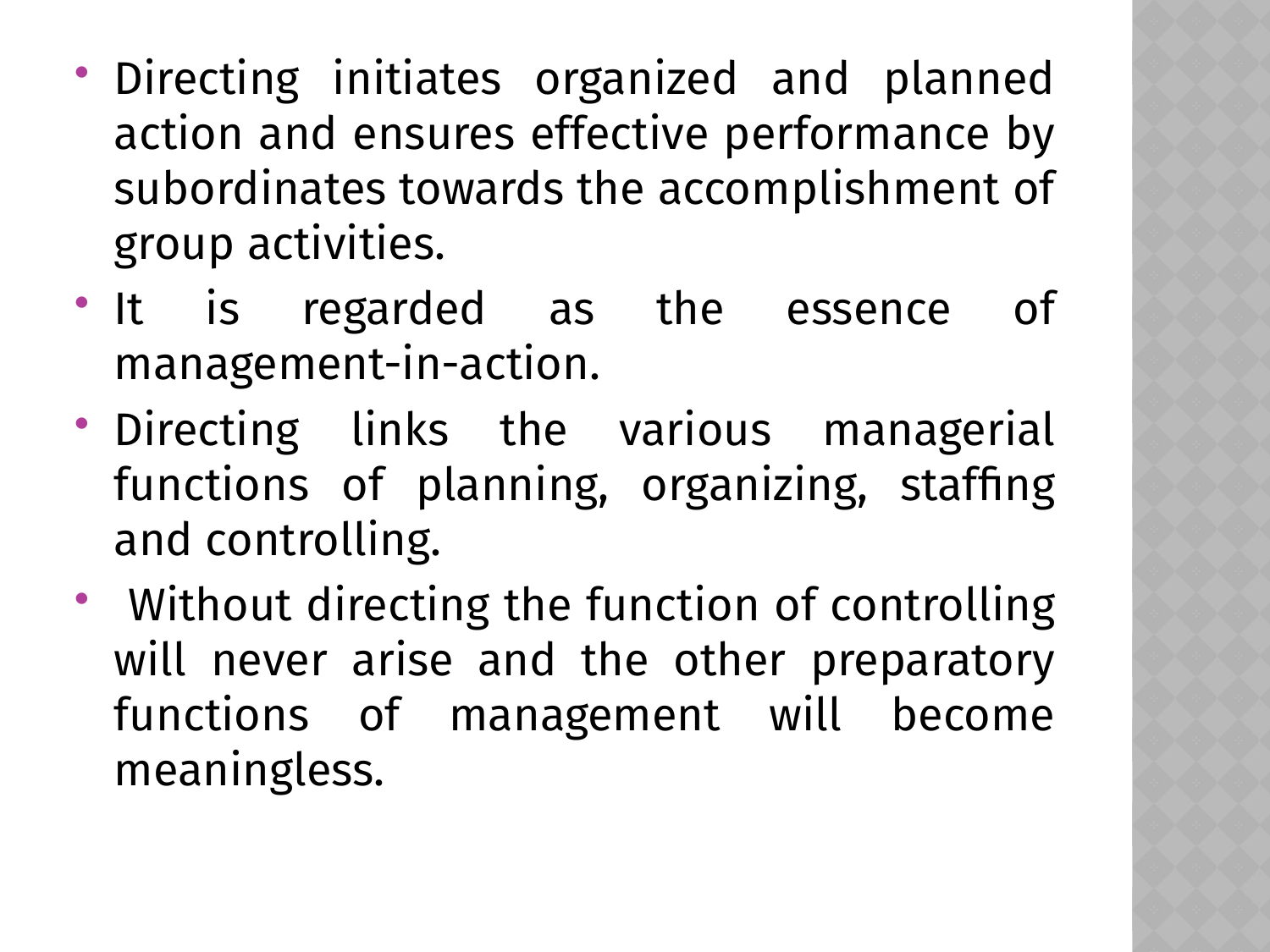

Directing initiates organized and planned action and ensures effective performance by subordinates towards the accomplishment of group activities.
It is regarded as the essence of management-in-action.
Directing links the various managerial functions of planning, organizing, staffing and controlling.
 Without directing the function of controlling will never arise and the other preparatory functions of management will become meaningless.